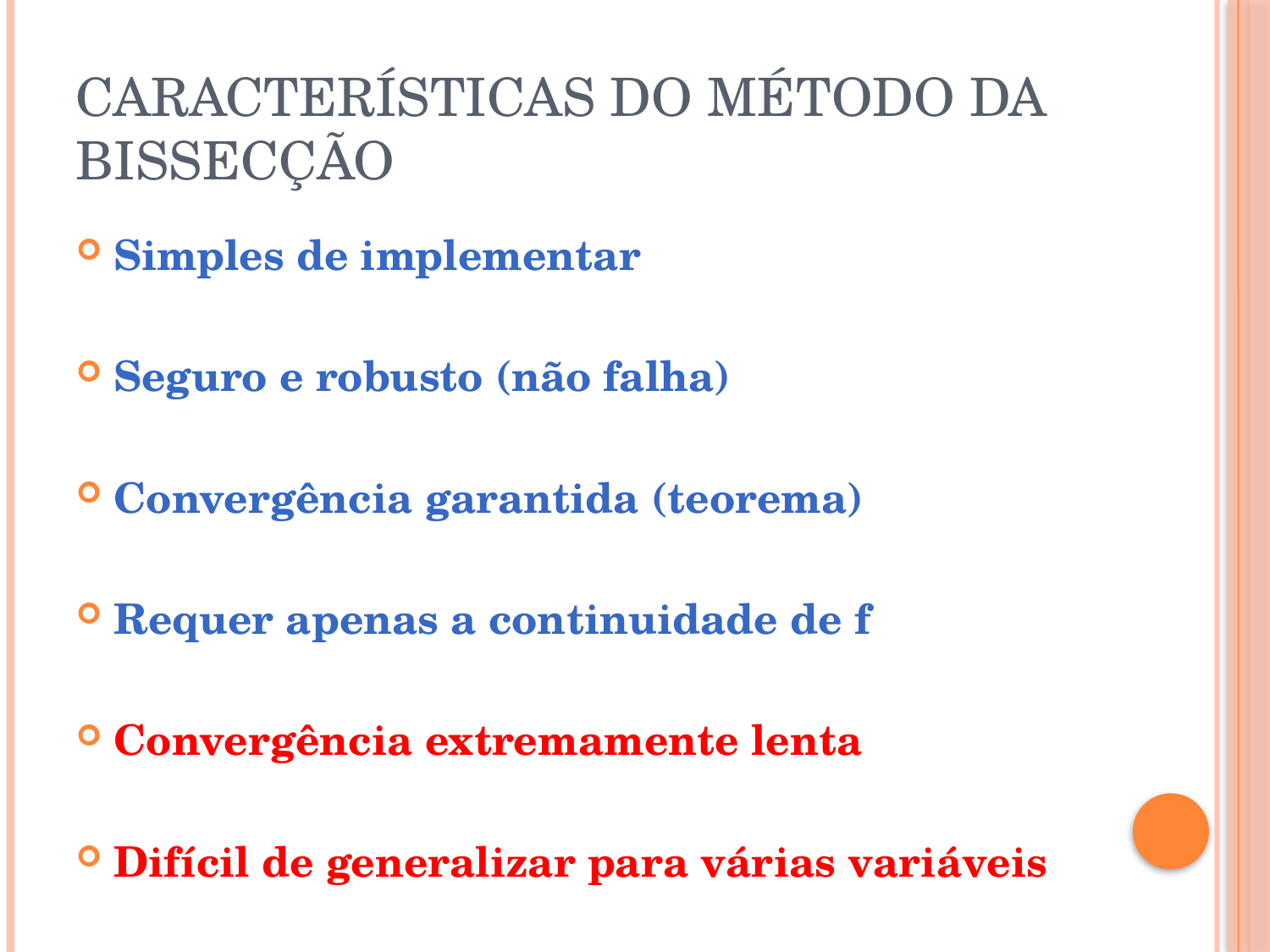

# Características do método da bissecção
Simples de implementar

Seguro e robusto (não falha)

Convergência garantida (teorema)

Requer apenas a continuidade de f

Convergência extremamente lenta

Difícil de generalizar para várias variáveis